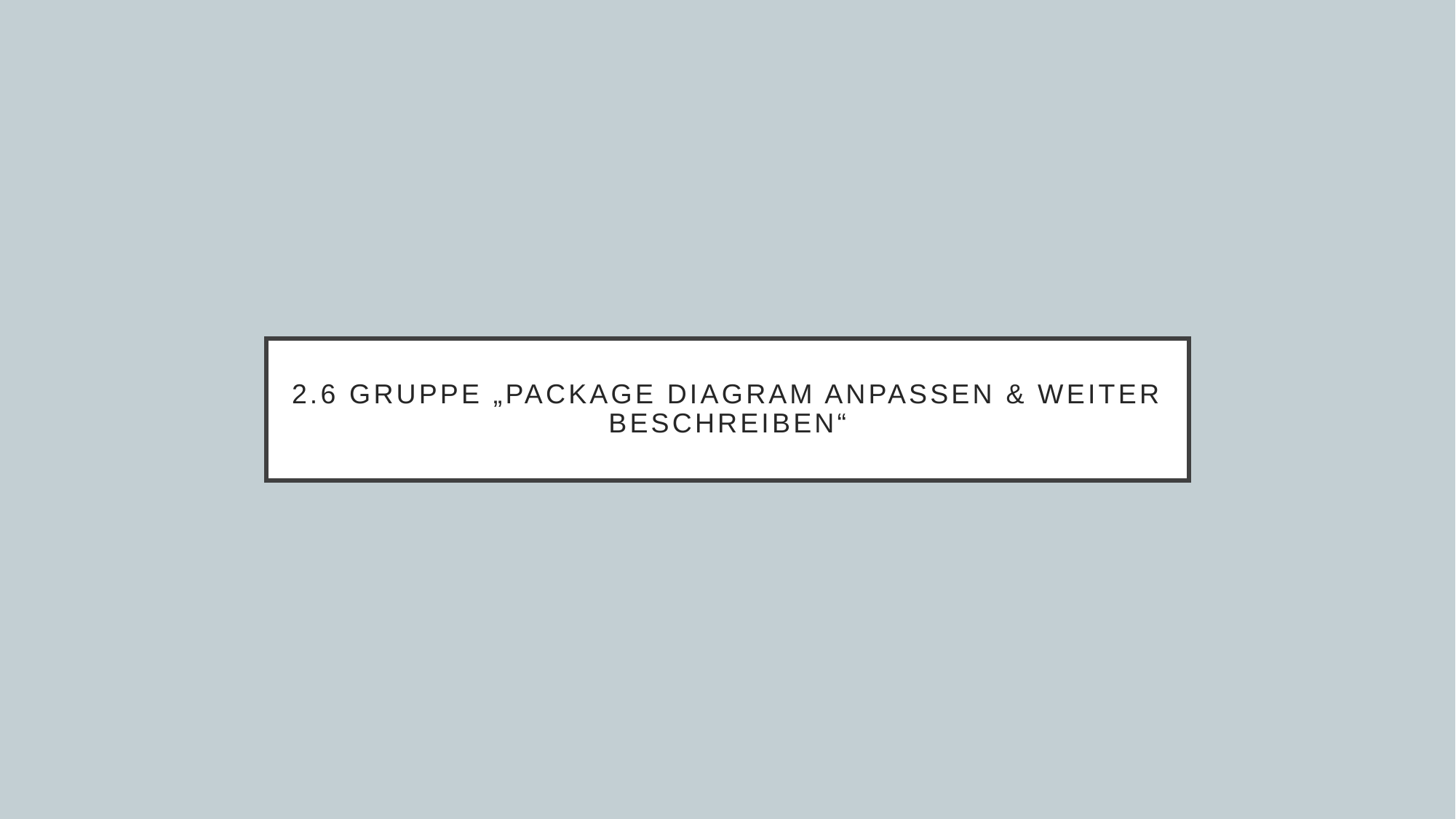

# 2.6 gruppe „Package Diagram anpassen & weiter Beschreiben“